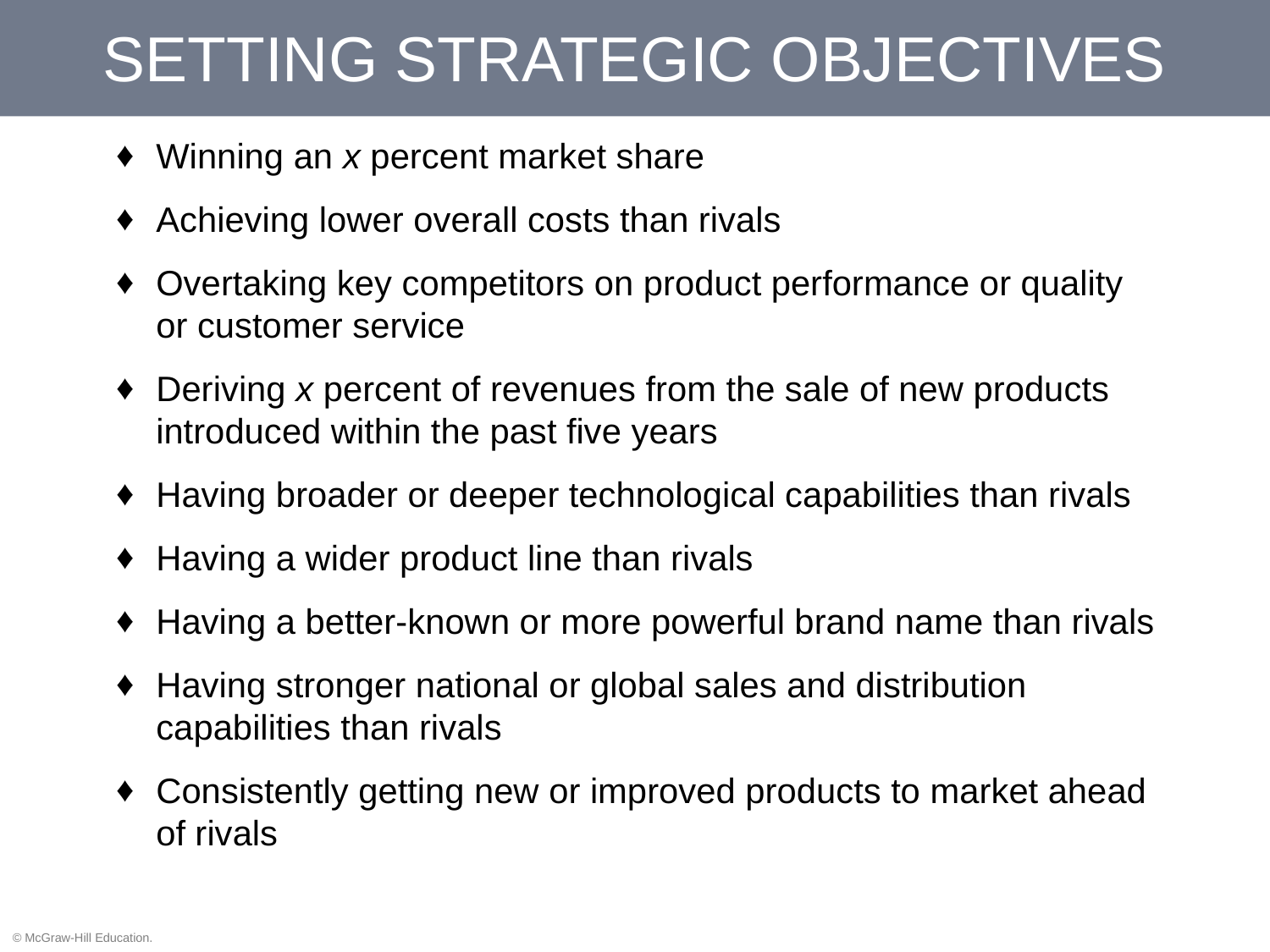

SETTING STRATEGIC OBJECTIVES
Winning an x percent market share
Achieving lower overall costs than rivals
Overtaking key competitors on product performance or quality or customer service
Deriving x percent of revenues from the sale of new products introduced within the past five years
Having broader or deeper technological capabilities than rivals
Having a wider product line than rivals
Having a better-known or more powerful brand name than rivals
Having stronger national or global sales and distribution capabilities than rivals
Consistently getting new or improved products to market ahead of rivals